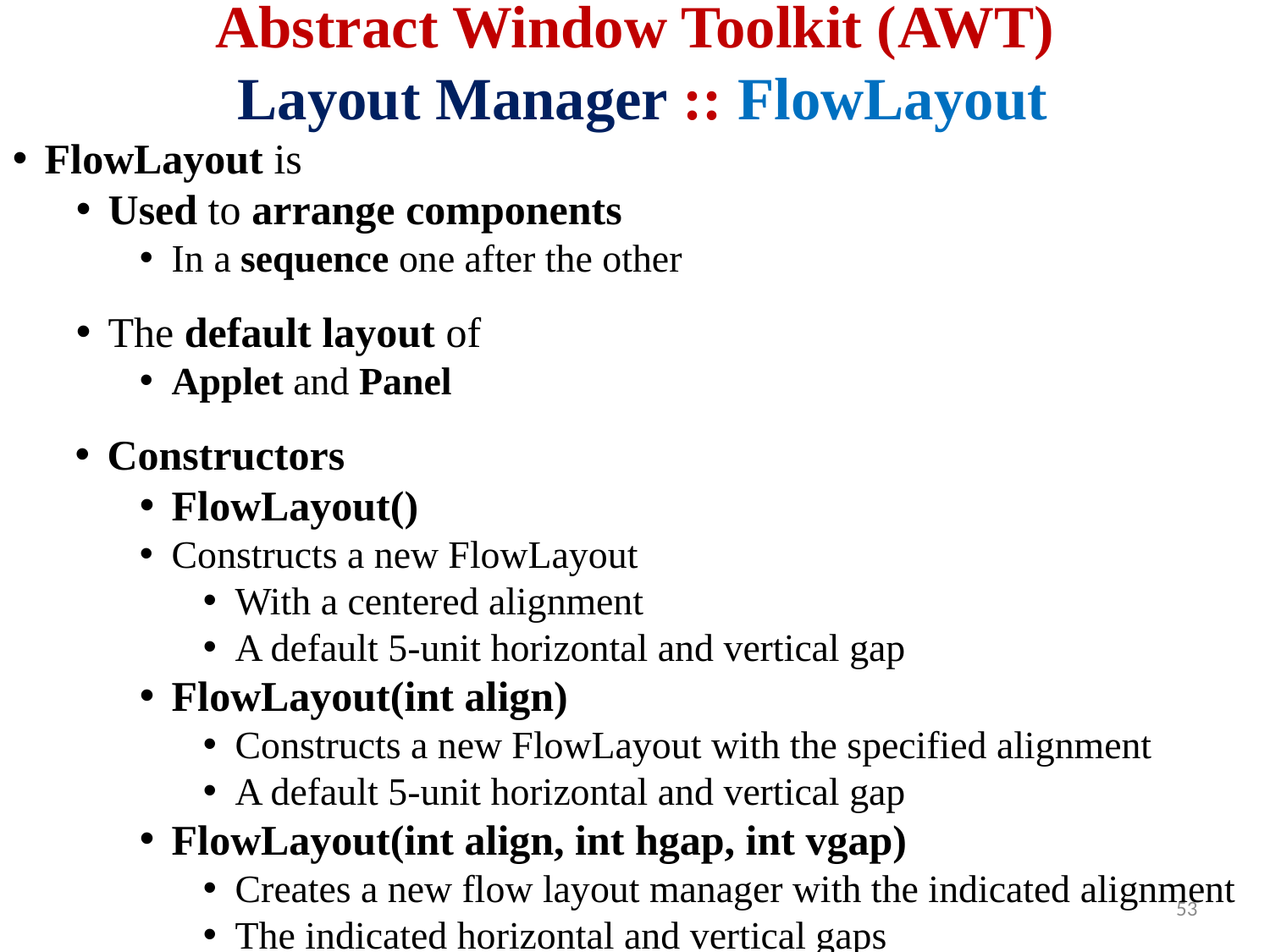

# Abstract Window Toolkit (AWT) Layout Manager :: FlowLayout
FlowLayout is
Used to arrange components
In a sequence one after the other
The default layout of
Applet and Panel
Constructors
FlowLayout()
Constructs a new FlowLayout
With a centered alignment
A default 5-unit horizontal and vertical gap
FlowLayout(int align)
Constructs a new FlowLayout with the specified alignment
A default 5-unit horizontal and vertical gap
FlowLayout(int align, int hgap, int vgap)
Creates a new flow layout manager with the indicated alignment
The indicated horizontal and vertical gaps

 53